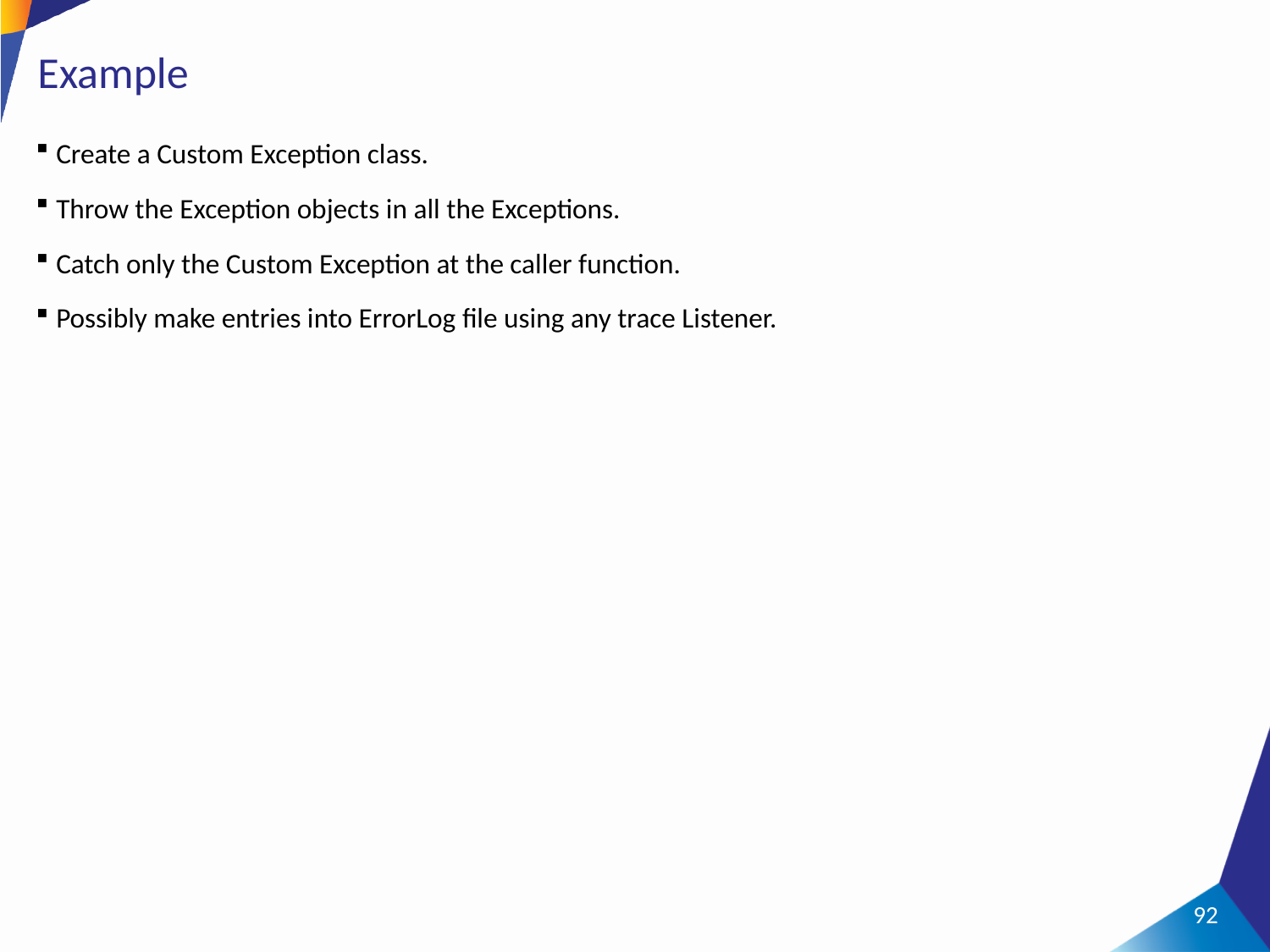

# Example
Create a Custom Exception class.
Throw the Exception objects in all the Exceptions.
Catch only the Custom Exception at the caller function.
Possibly make entries into ErrorLog file using any trace Listener.